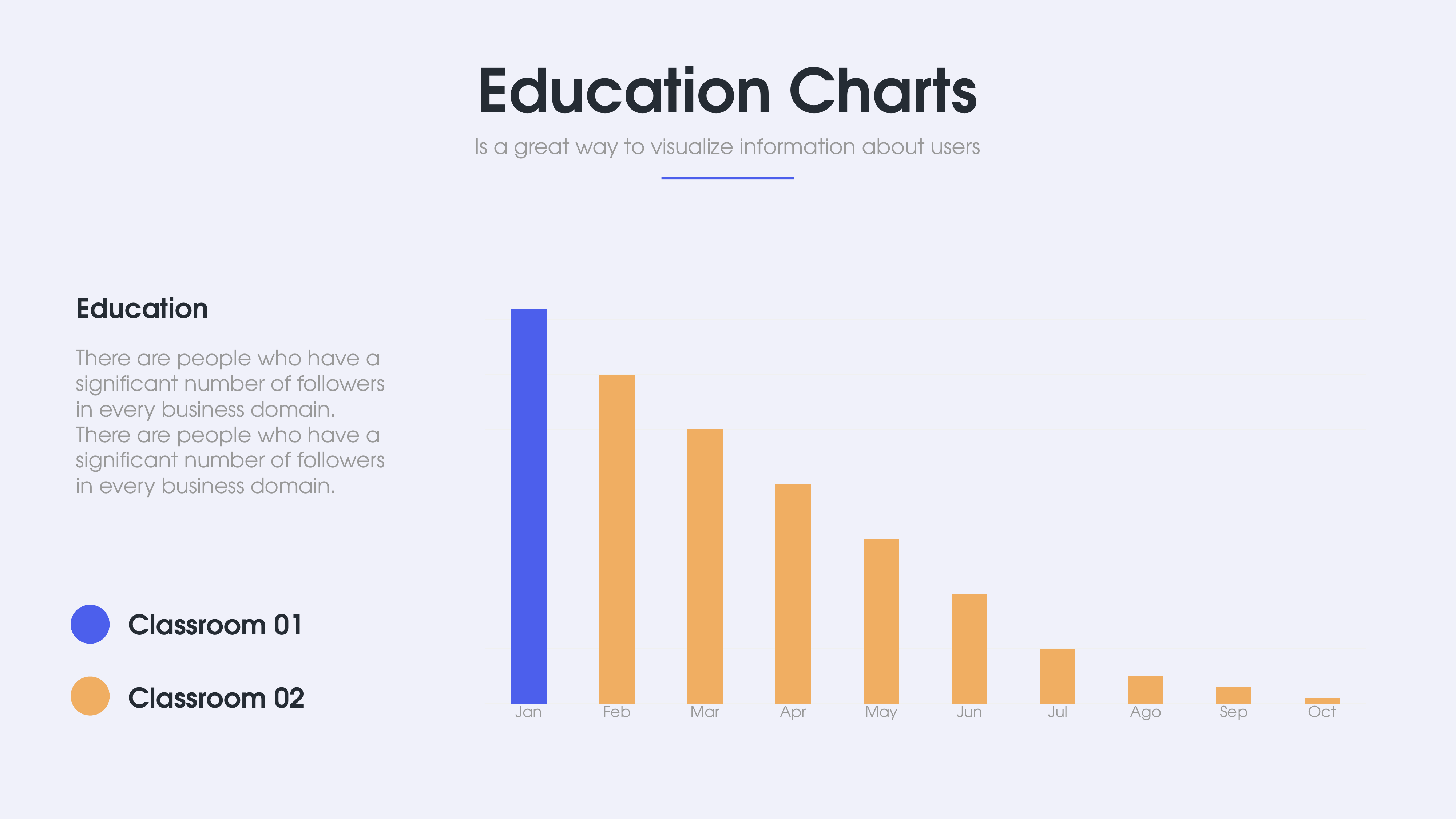

Education Charts
Is a great way to visualize information about users

### Chart

| Category | Series 1 |
|---|---|
| Jan | 7.2 |
| Feb | 6.0 |
| Mar | 5.0 |
| Apr | 4.0 |
| May | 3.0 |
| Jun | 2.0 |
| Jul | 1.0 |
| Ago | 0.5 |
| Sep | 0.3 |
| Oct | 0.1 |
Education
There are people who have a significant number of followers in every business domain. There are people who have a significant number of followers in every business domain.

Classroom 01

Classroom 02